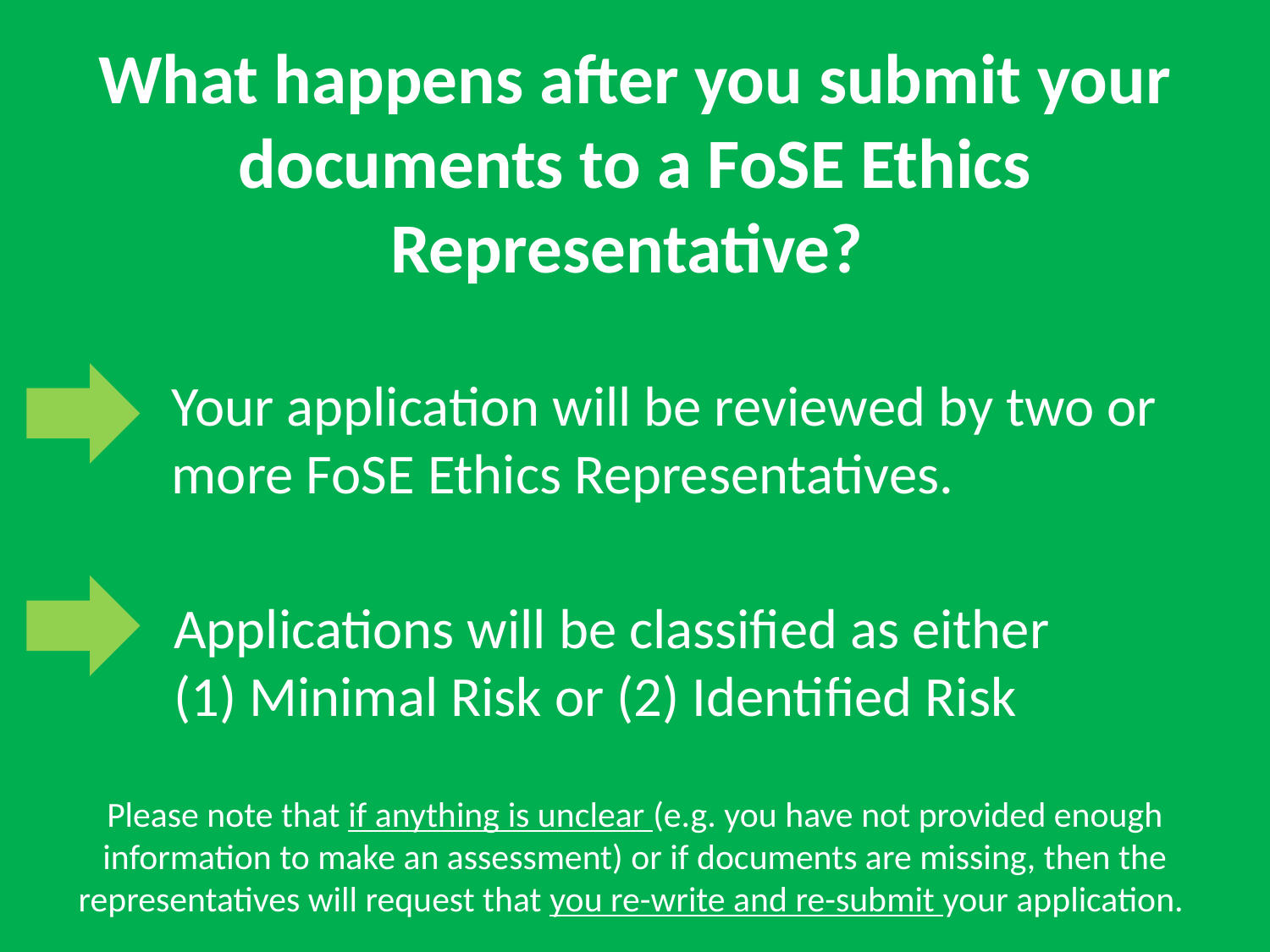

What happens after you submit your documents to a FoSE Ethics Representative?

Your application will be reviewed by two or more FoSE Ethics Representatives.

Applications will be classified as either
(1) Minimal Risk or (2) Identified Risk
Please note that if anything is unclear (e.g. you have not provided enough information to make an assessment) or if documents are missing, then the representatives will request that you re-write and re-submit your application.